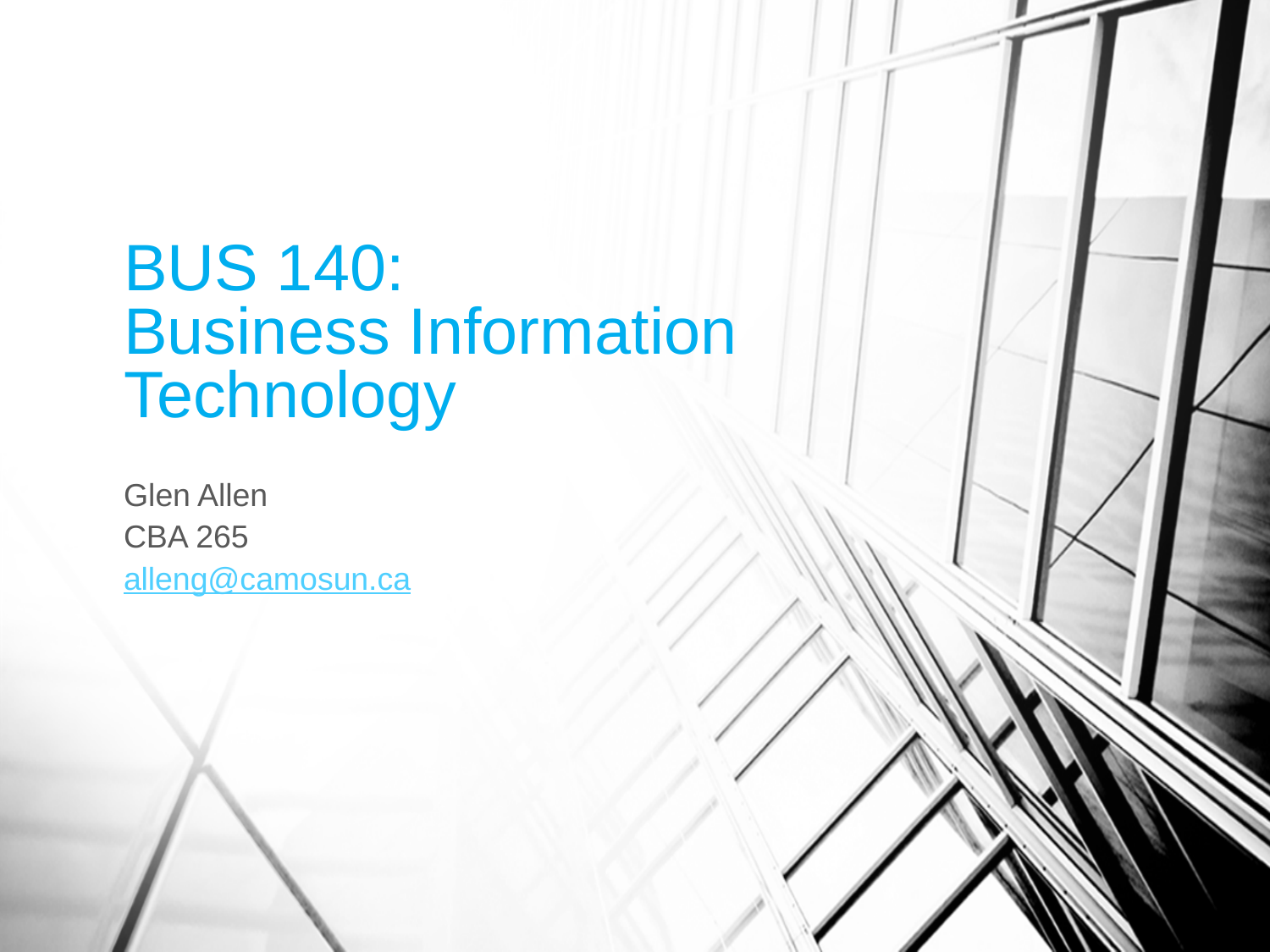

# BUS 140: Business Information Technology
Glen Allen
CBA 265
alleng@camosun.ca